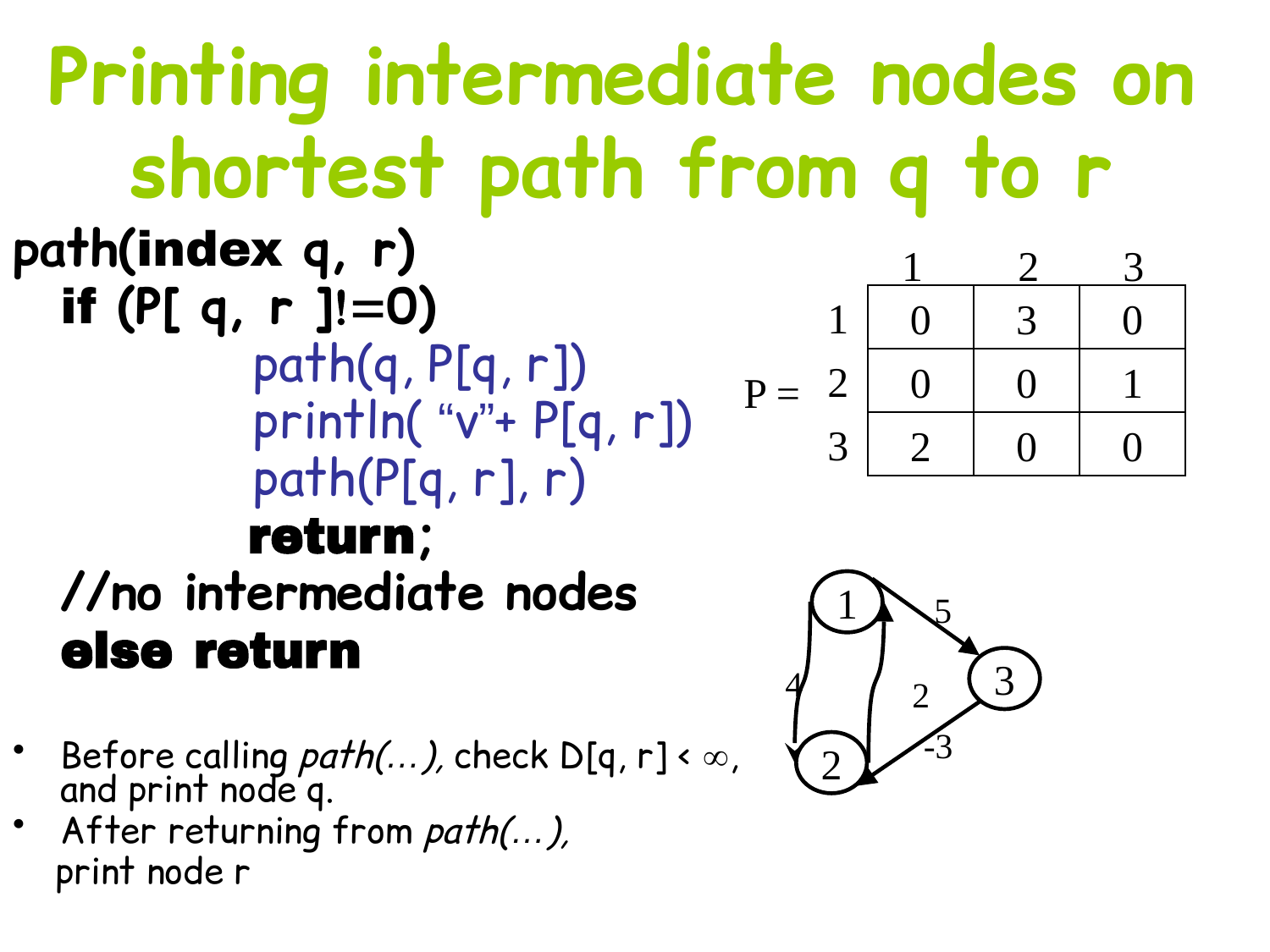

# Printing intermediate nodes on shortest path from q to r
path(index q, r)
	if (P[ q, r ]!=0)
	         path(q, P[q, r])
	             println( “v”+ P[q, r])
	             path(P[q, r], r)
           return;
	//no intermediate nodes
	else return

Before calling path(…), check D[q, r] < ∞, and print node q.
After returning from path(…),
    print node r
1
2
3
1
0
3
0
0
0
1
2
0
0
2
3
P =
1
3
2
5
4
2
-3